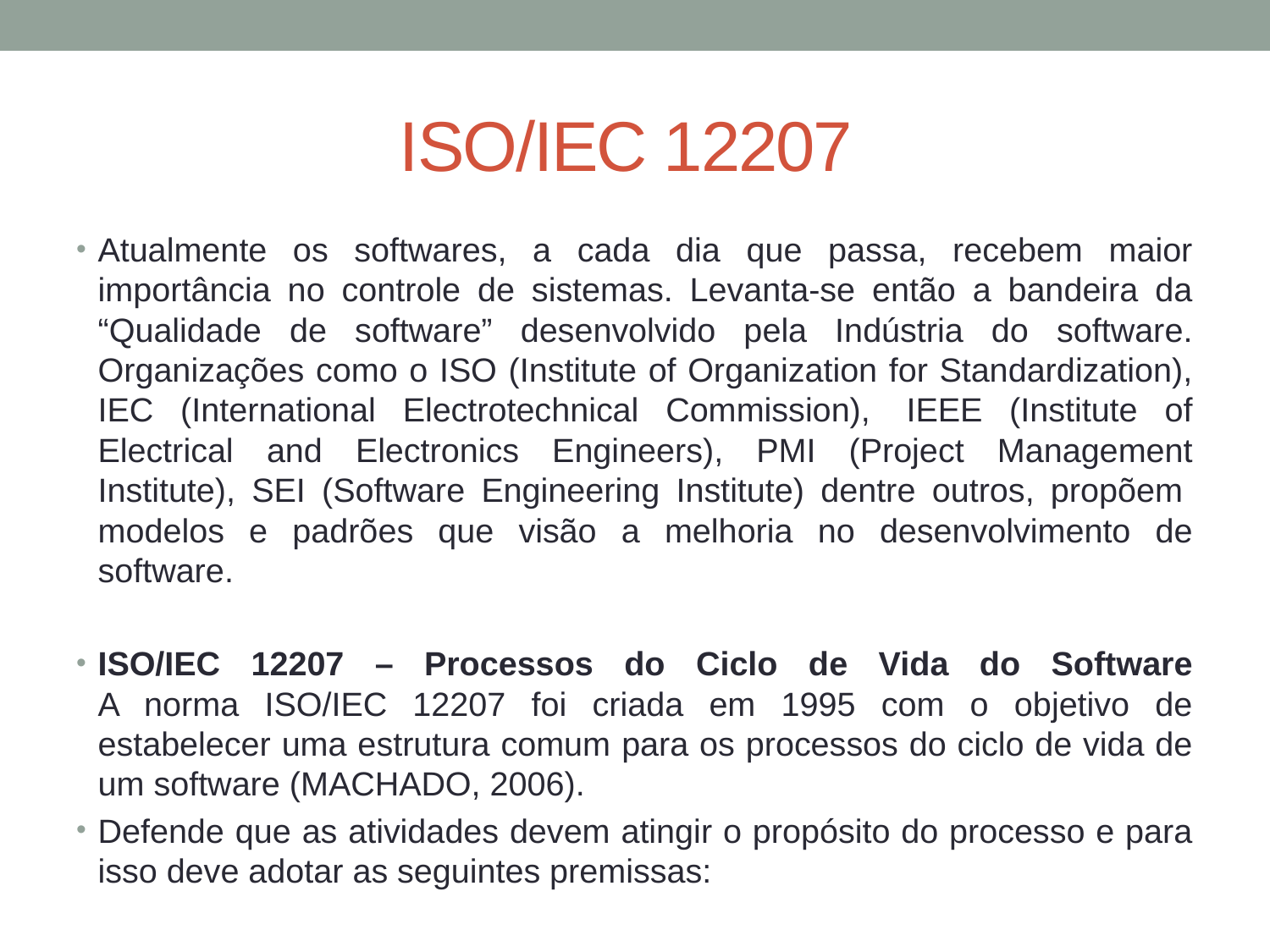

# ISO/IEC 12207
Atualmente os softwares, a cada dia que passa, recebem maior importância no controle de sistemas. Levanta-se então a bandeira da “Qualidade de software” desenvolvido pela Indústria do software.
Organizações como o ISO (Institute of Organization for Standardization), IEC (International Electrotechnical Commission),  IEEE (Institute of Electrical and Electronics Engineers), PMI (Project Management Institute), SEI (Software Engineering Institute) dentre outros, propõem  modelos e padrões que visão a melhoria no desenvolvimento de software.

ISO/IEC 12207 – Processos do Ciclo de Vida do Software
A norma ISO/IEC 12207 foi criada em 1995 com o objetivo de estabelecer uma estrutura comum para os processos do ciclo de vida de um software (MACHADO, 2006).
Defende que as atividades devem atingir o propósito do processo e para isso deve adotar as seguintes premissas: